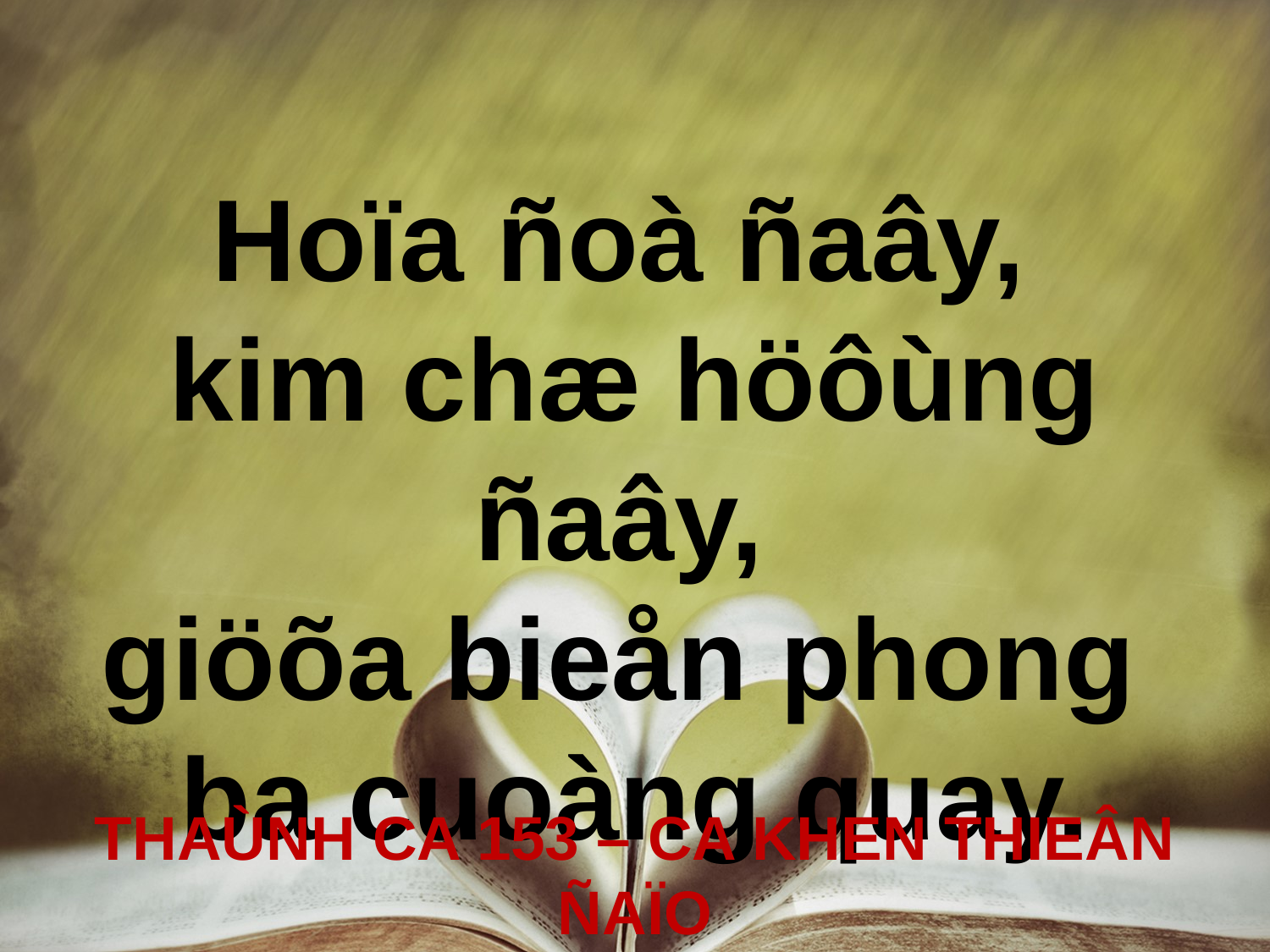

Hoïa ñoà ñaây,
kim chæ höôùng ñaây,
giöõa bieån phong
ba cuoàng quay.
THAÙNH CA 153 – CA KHEN THIEÂN ÑAÏO